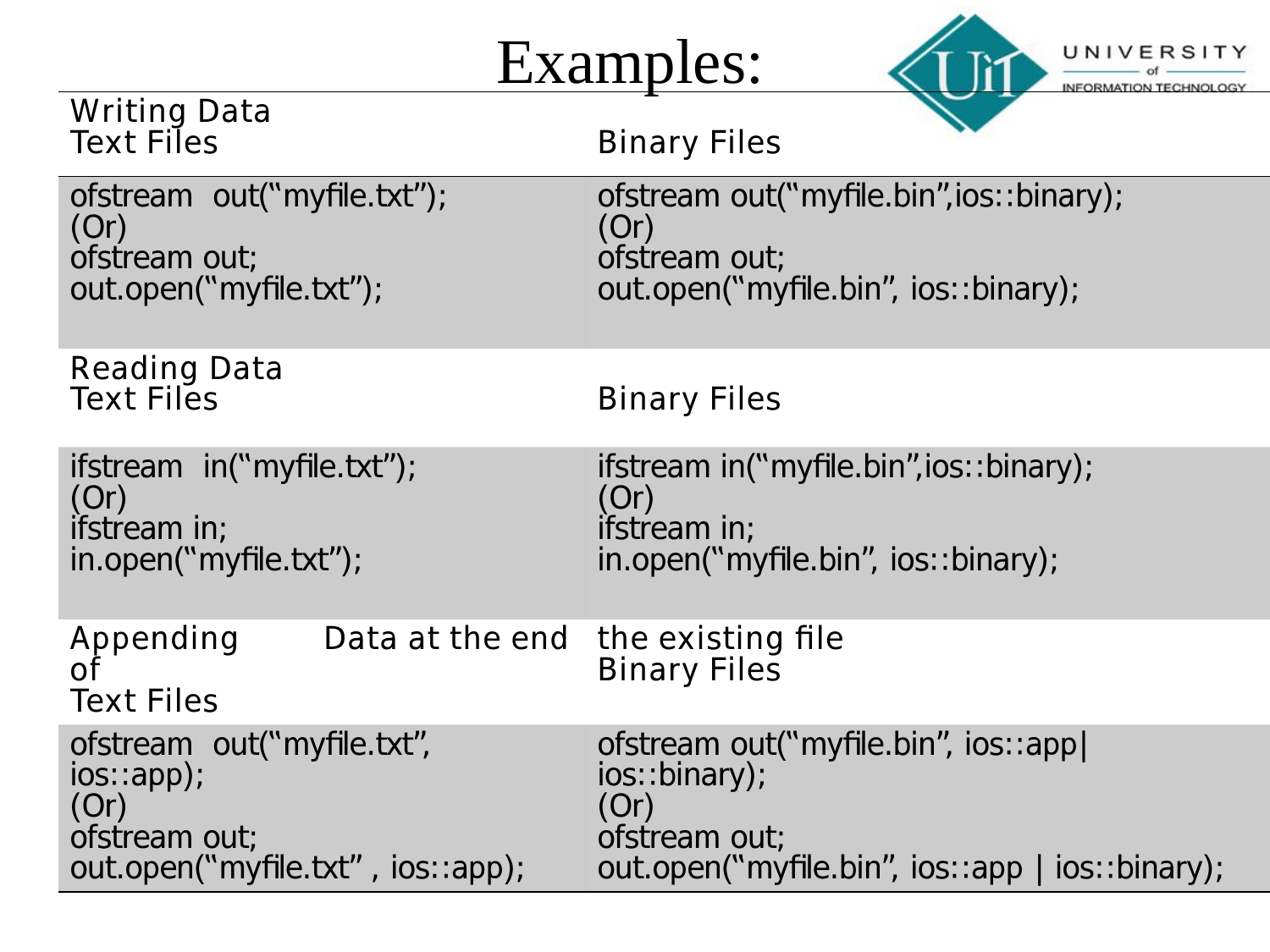

Examples:
| Writing Data Text Files | Binary Files |
| --- | --- |
| ofstream out(“myfile.txt”); (Or) ofstream out; out.open(“myfile.txt”); | ofstream out(“myfile.bin”,ios::binary); (Or) ofstream out; out.open(“myfile.bin”, ios::binary); |
| Reading Data Text Files | Binary Files |
| ifstream in(“myfile.txt”); (Or) ifstream in; in.open(“myfile.txt”); | ifstream in(“myfile.bin”,ios::binary); (Or) ifstream in; in.open(“myfile.bin”, ios::binary); |
| Appending Data at the end of Text Files | the existing file Binary Files |
| ofstream out(“myfile.txt”, ios::app); (Or) ofstream out; out.open(“myfile.txt” , ios::app); | ofstream out(“myfile.bin”, ios::app| ios::binary); (Or) ofstream out; out.open(“myfile.bin”, ios::app | ios::binary); |